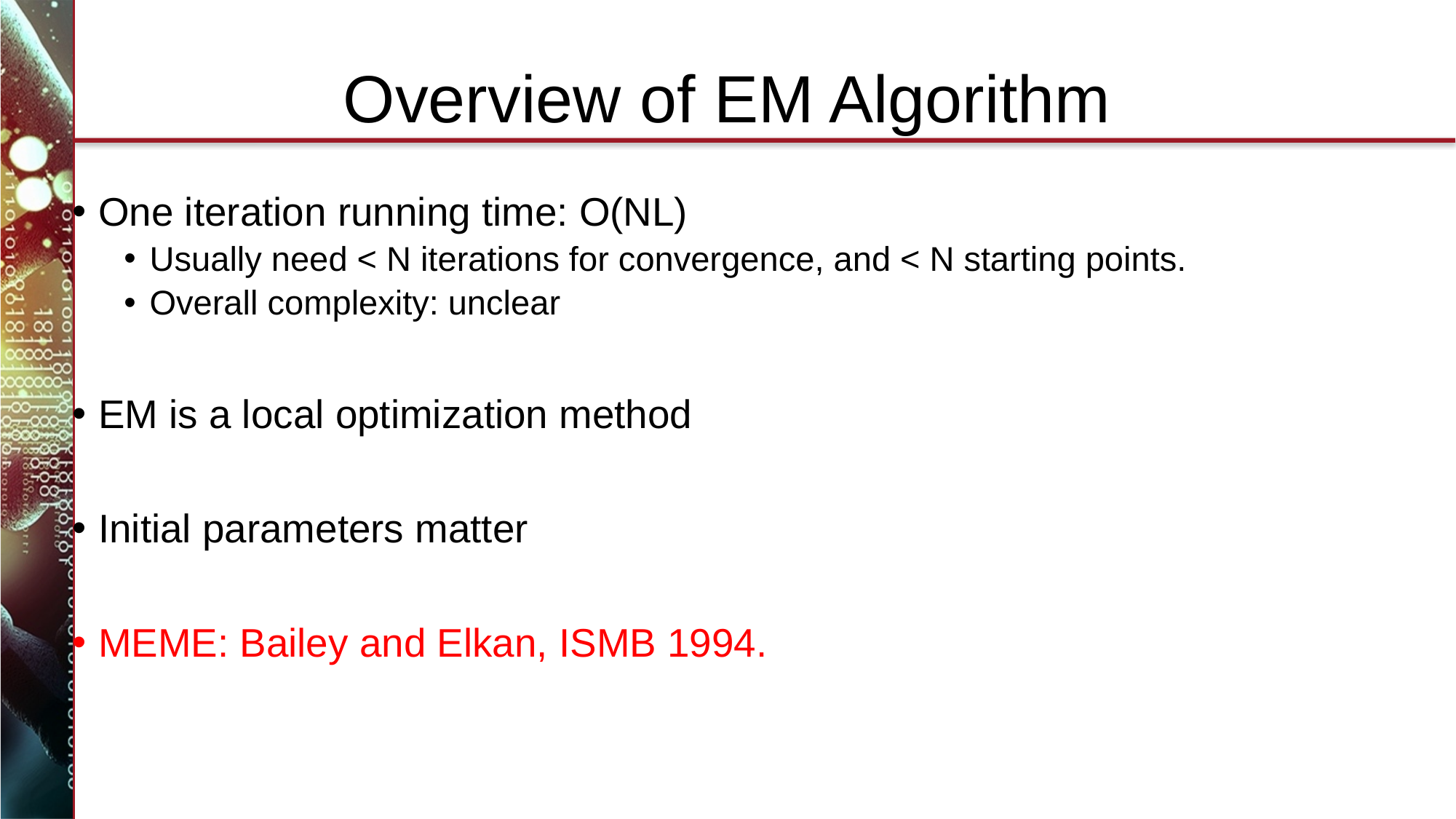

# Overview of EM Algorithm
One iteration running time: O(NL)
Usually need < N iterations for convergence, and < N starting points.
Overall complexity: unclear

EM is a local optimization method

Initial parameters matter

MEME: Bailey and Elkan, ISMB 1994.